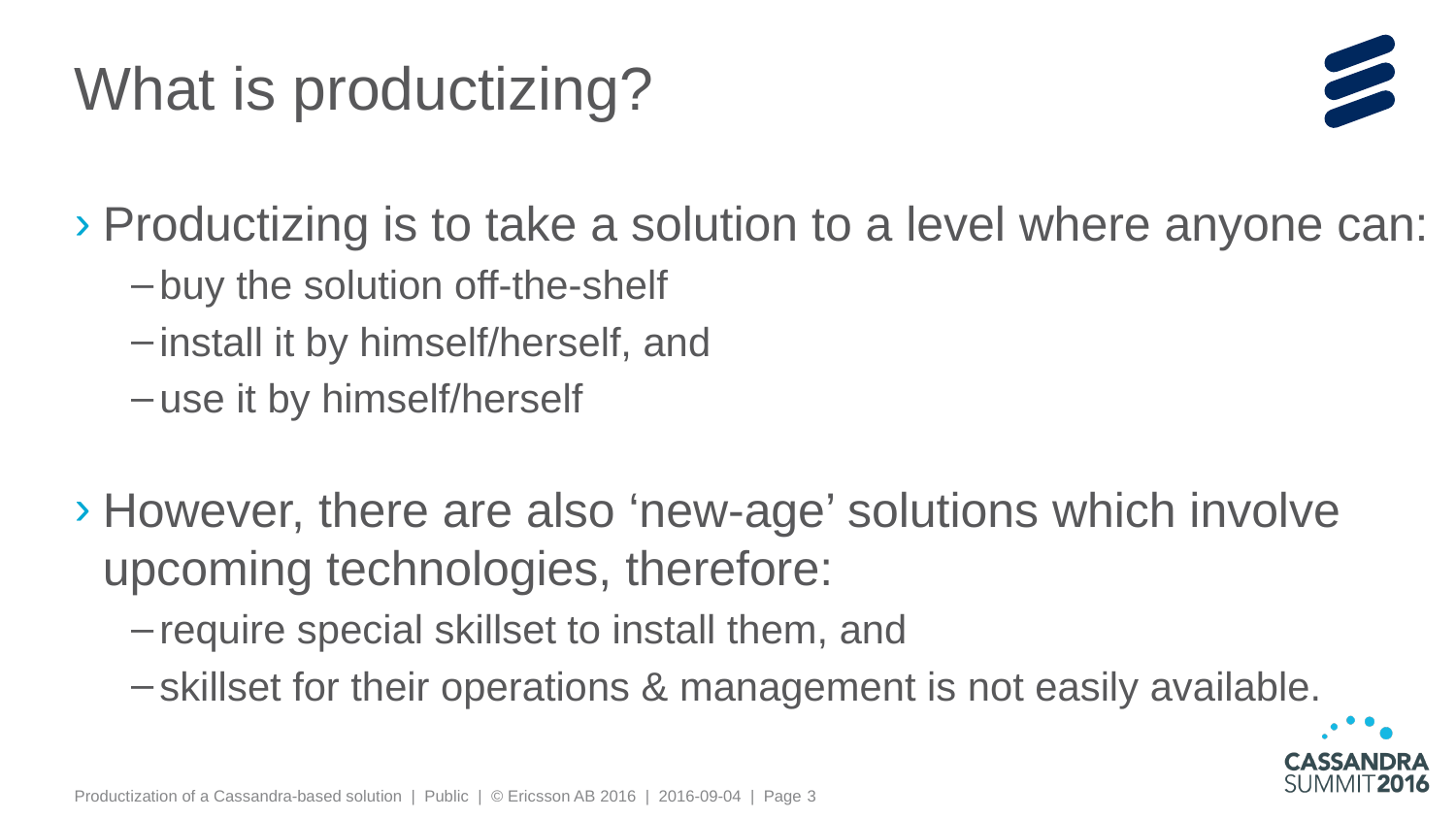

# What is productizing?
Productizing is to take a solution to a level where anyone can:
buy the solution off-the-shelf
install it by himself/herself, and
use it by himself/herself

However, there are also ‘new-age’ solutions which involve upcoming technologies, therefore:
require special skillset to install them, and
skillset for their operations & management is not easily available.